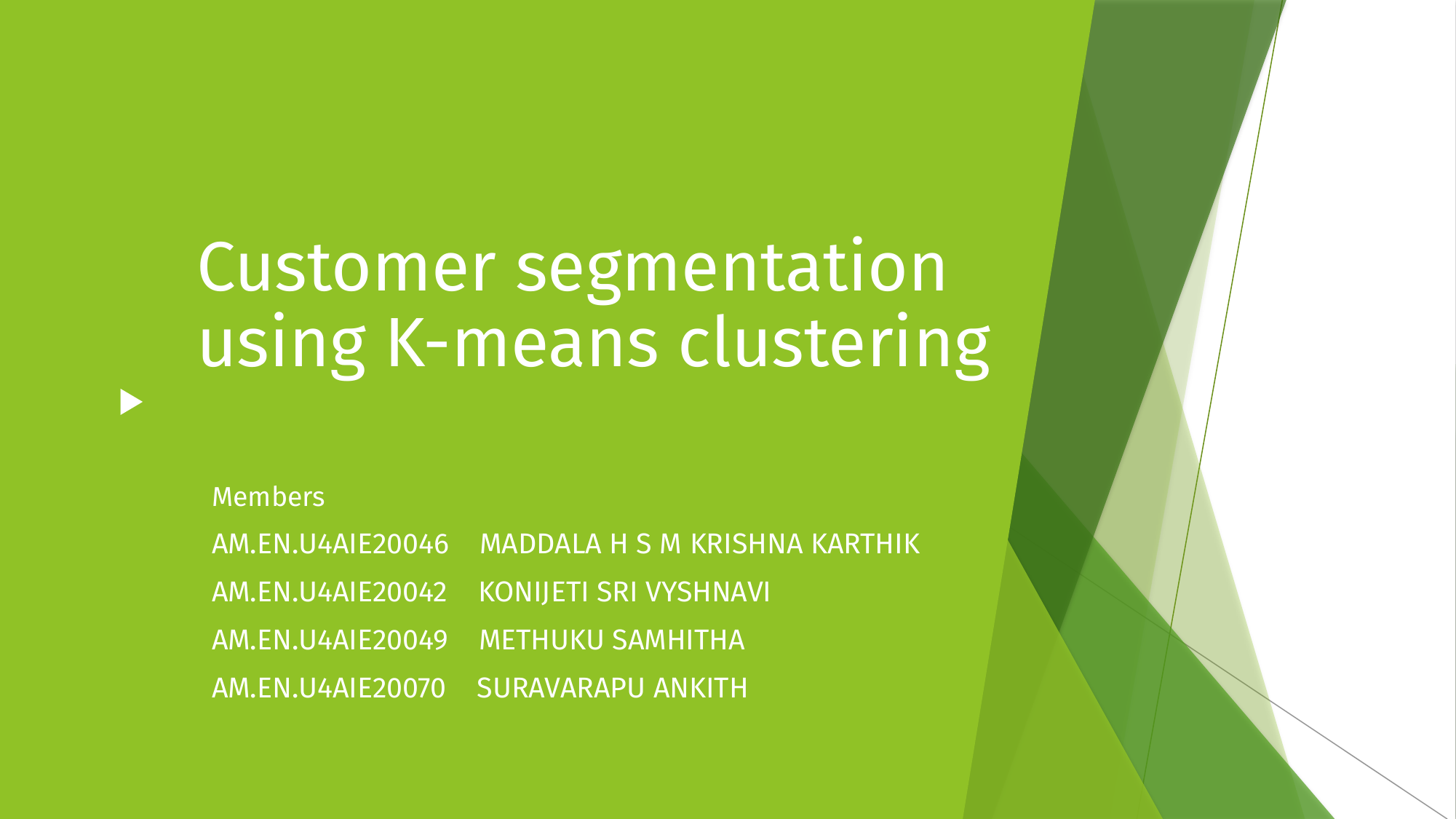

# Customer segmentation using K-means clustering

Members
AM.EN.U4AIE20046    MADDALA H S M KRISHNA KARTHIK
AM.EN.U4AIE20042    KONIJETI SRI VYSHNAVI
AM.EN.U4AIE20049    METHUKU SAMHITHA
AM.EN.U4AIE20070    SURAVARAPU ANKITH